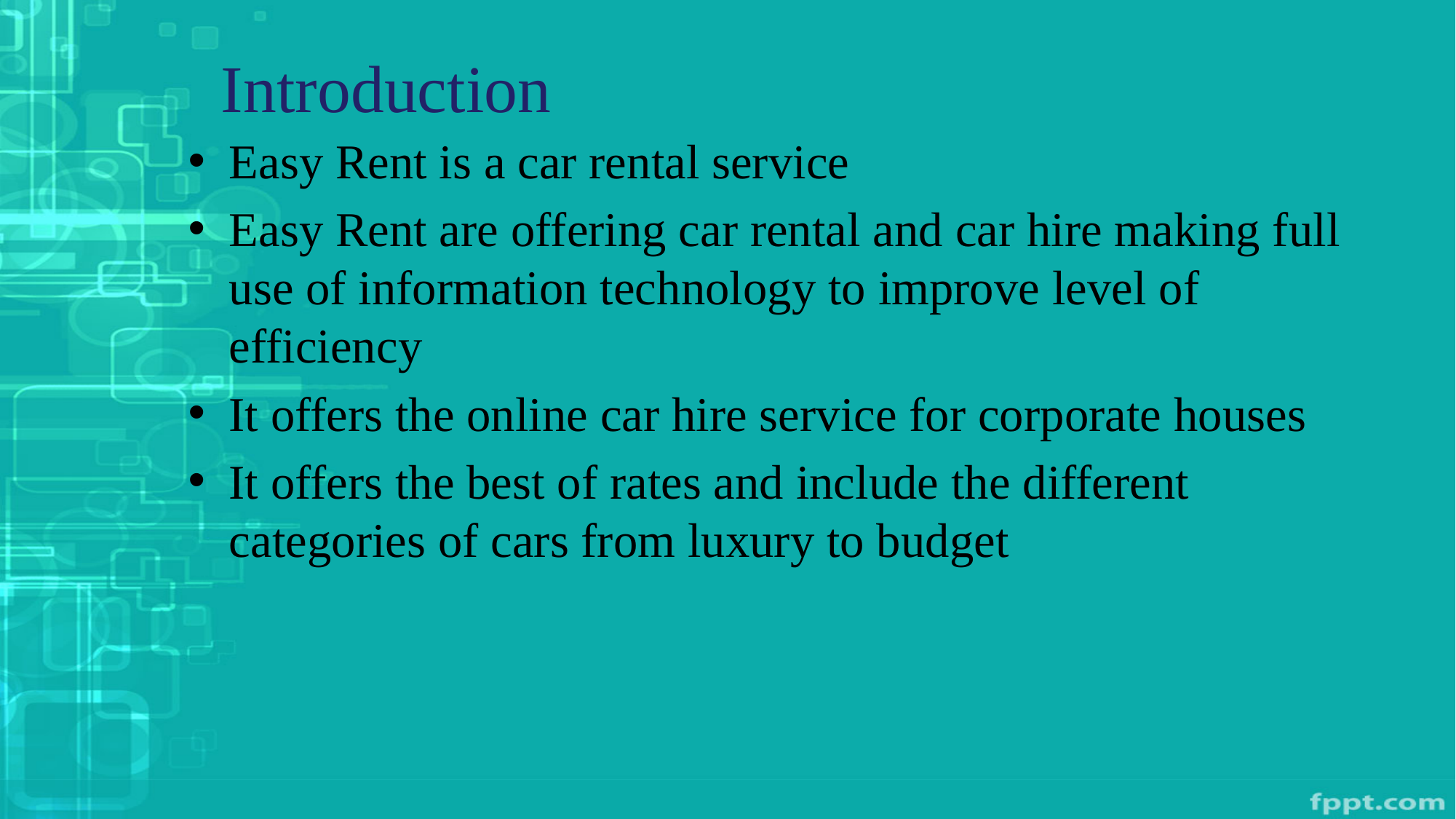

# Introduction
Easy Rent is a car rental service
Easy Rent are offering car rental and car hire making full use of information technology to improve level of efficiency
It offers the online car hire service for corporate houses
It offers the best of rates and include the different categories of cars from luxury to budget